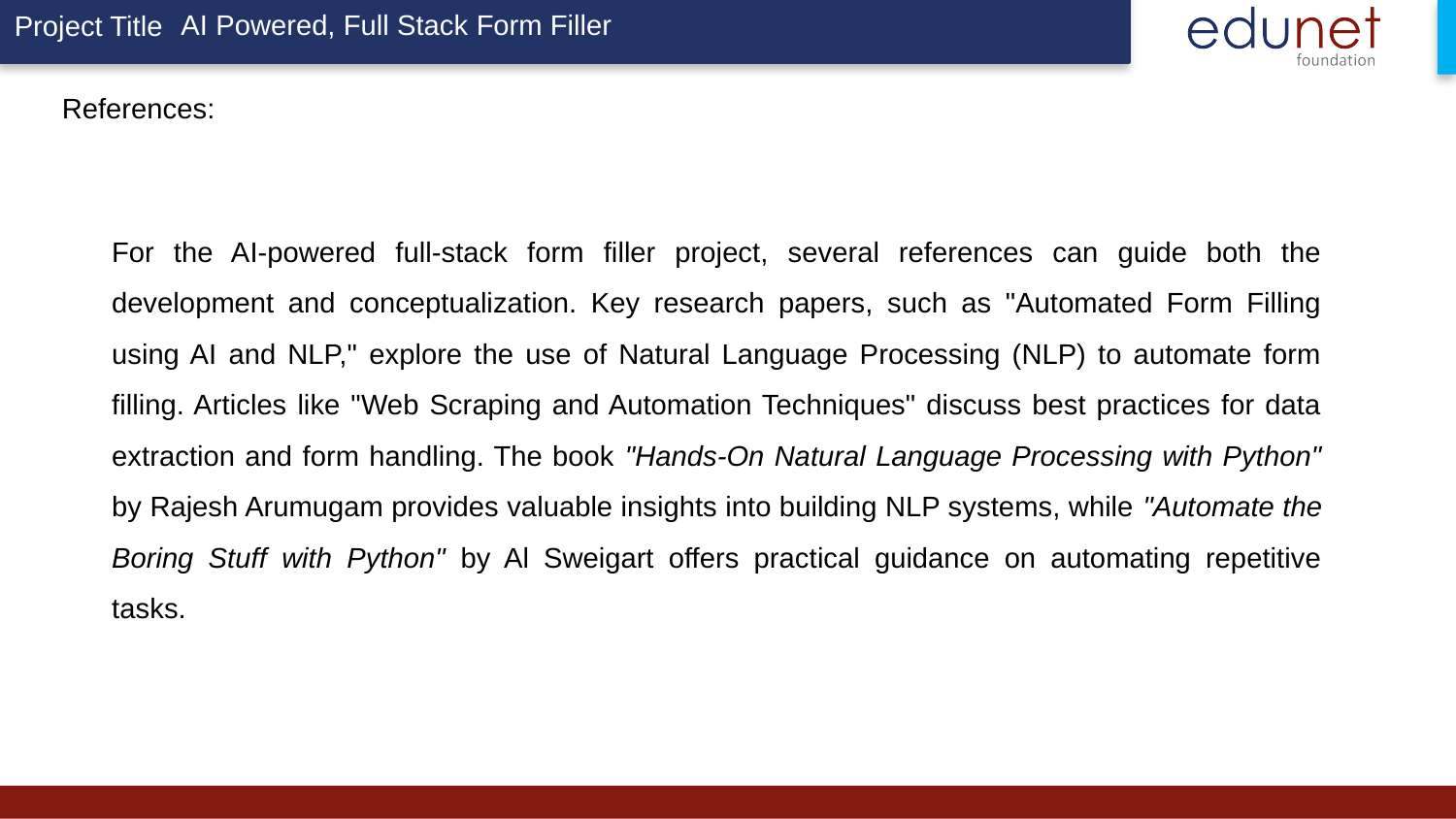

AI Powered, Full Stack Form Filler
# References:
For the AI-powered full-stack form filler project, several references can guide both the development and conceptualization. Key research papers, such as "Automated Form Filling using AI and NLP," explore the use of Natural Language Processing (NLP) to automate form filling. Articles like "Web Scraping and Automation Techniques" discuss best practices for data extraction and form handling. The book "Hands-On Natural Language Processing with Python" by Rajesh Arumugam provides valuable insights into building NLP systems, while "Automate the Boring Stuff with Python" by Al Sweigart offers practical guidance on automating repetitive tasks.